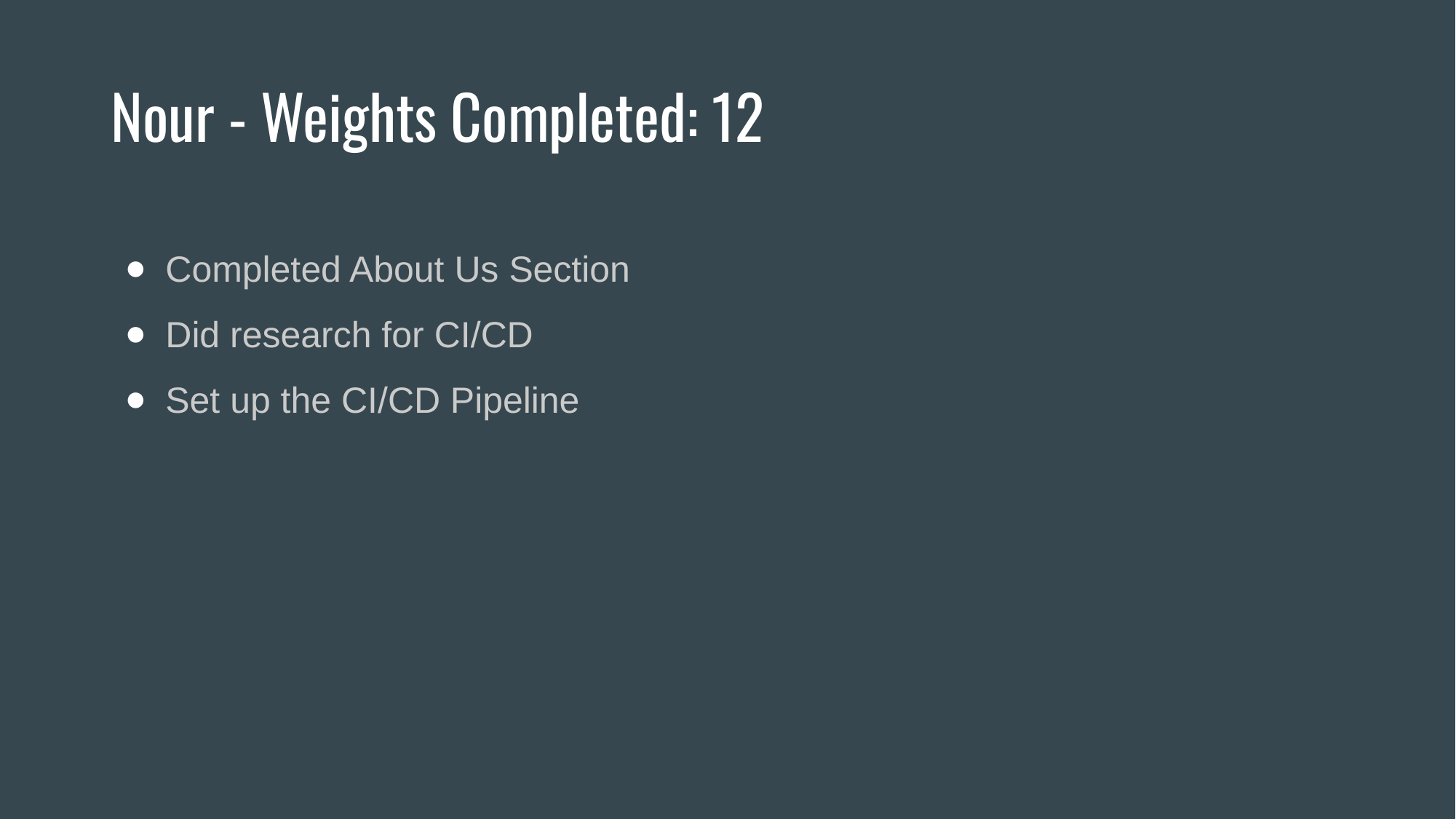

# Nour - Weights Completed: 12
Completed About Us Section
Did research for CI/CD
Set up the CI/CD Pipeline